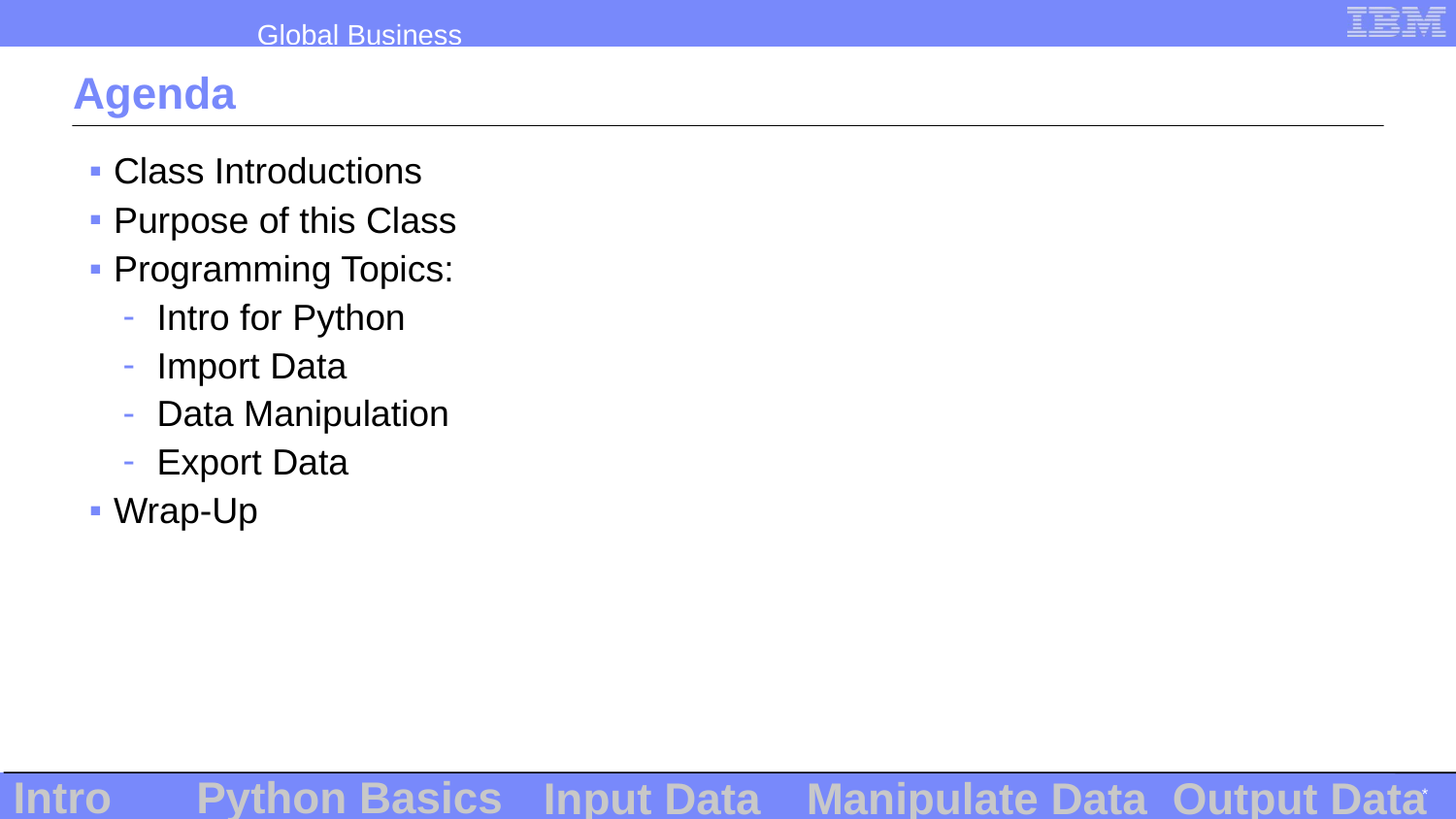

# Agenda
Class Introductions
Purpose of this Class
Programming Topics:
Intro for Python
Import Data
Data Manipulation
Export Data
Wrap-Up